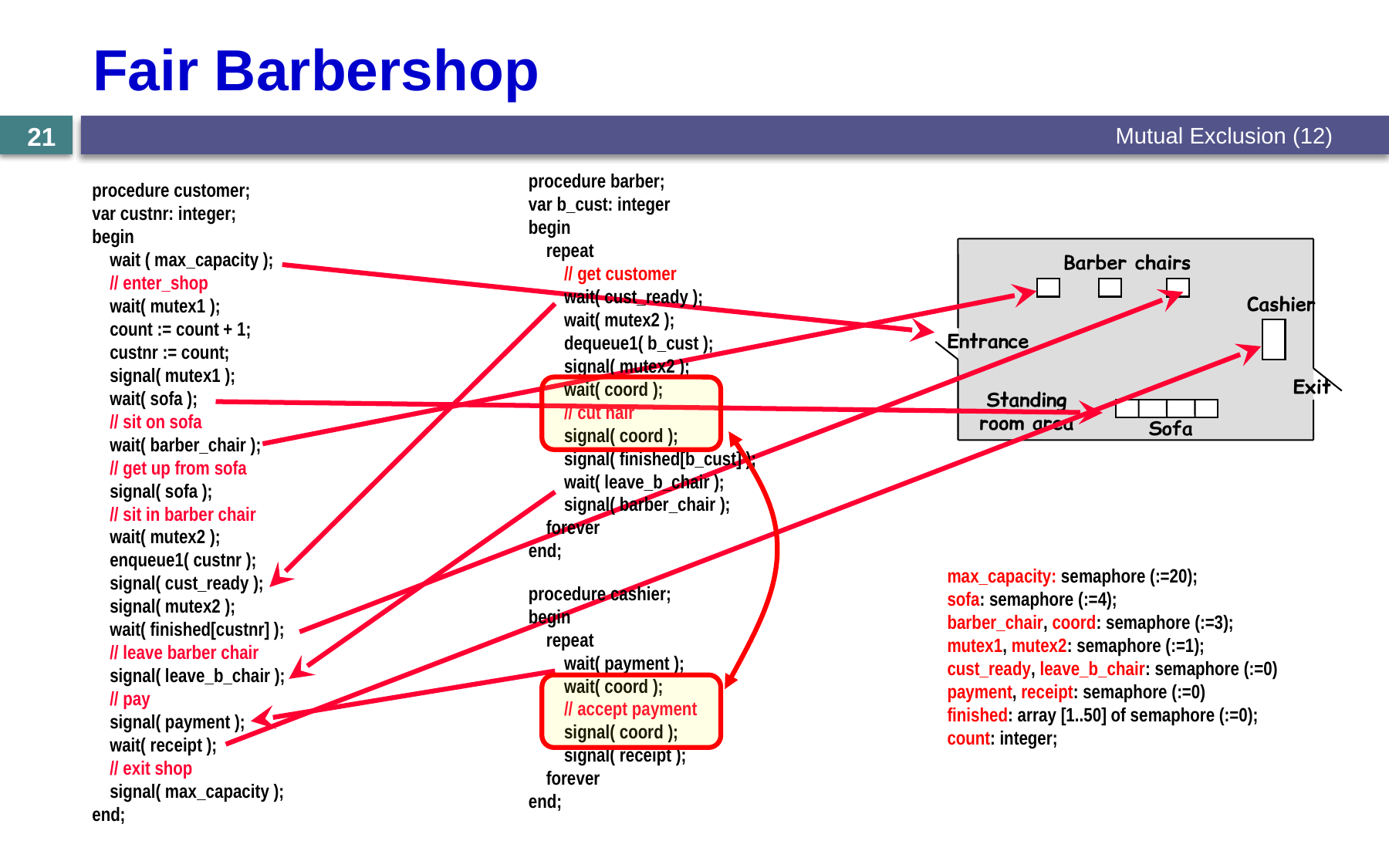

# Fair Barbershop
Mutual Exclusion (12)
21
procedure barber;
var b_cust: integer
begin
    repeat
        // get customer
        wait( cust_ready );
        wait( mutex2 );
        dequeue1( b_cust );
        signal( mutex2 );
        wait( coord );
        // cut hair
        signal( coord );
        signal( finished[b_cust] );
        wait( leave_b_chair );
        signal( barber_chair );
    forever
end;
procedure customer;
var custnr: integer;
begin
    wait ( max_capacity );
    // enter_shop
    wait( mutex1 );
    count := count + 1;
    custnr := count;
    signal( mutex1 );
    wait( sofa );
    // sit on sofa
    wait( barber_chair );
    // get up from sofa
    signal( sofa );
    // sit in barber chair
    wait( mutex2 );
    enqueue1( custnr );
    signal( cust_ready );
    signal( mutex2 );
    wait( finished[custnr] );
    // leave barber chair
    signal( leave_b_chair );
    // pay
    signal( payment );
    wait( receipt );
    // exit shop
    signal( max_capacity );
end;

Barber chairs

Cashier

Entrance

Exit
Standing
room area

Sofa

max_capacity: semaphore (:=20);
sofa: semaphore (:=4);
barber_chair, coord: semaphore (:=3);
mutex1, mutex2: semaphore (:=1);
cust_ready, leave_b_chair: semaphore (:=0)
payment, receipt: semaphore (:=0)
finished: array [1..50] of semaphore (:=0);
count: integer;
procedure cashier;
begin
    repeat
        wait( payment );
        wait( coord );
        // accept payment
        signal( coord );
        signal( receipt );
    forever
end;